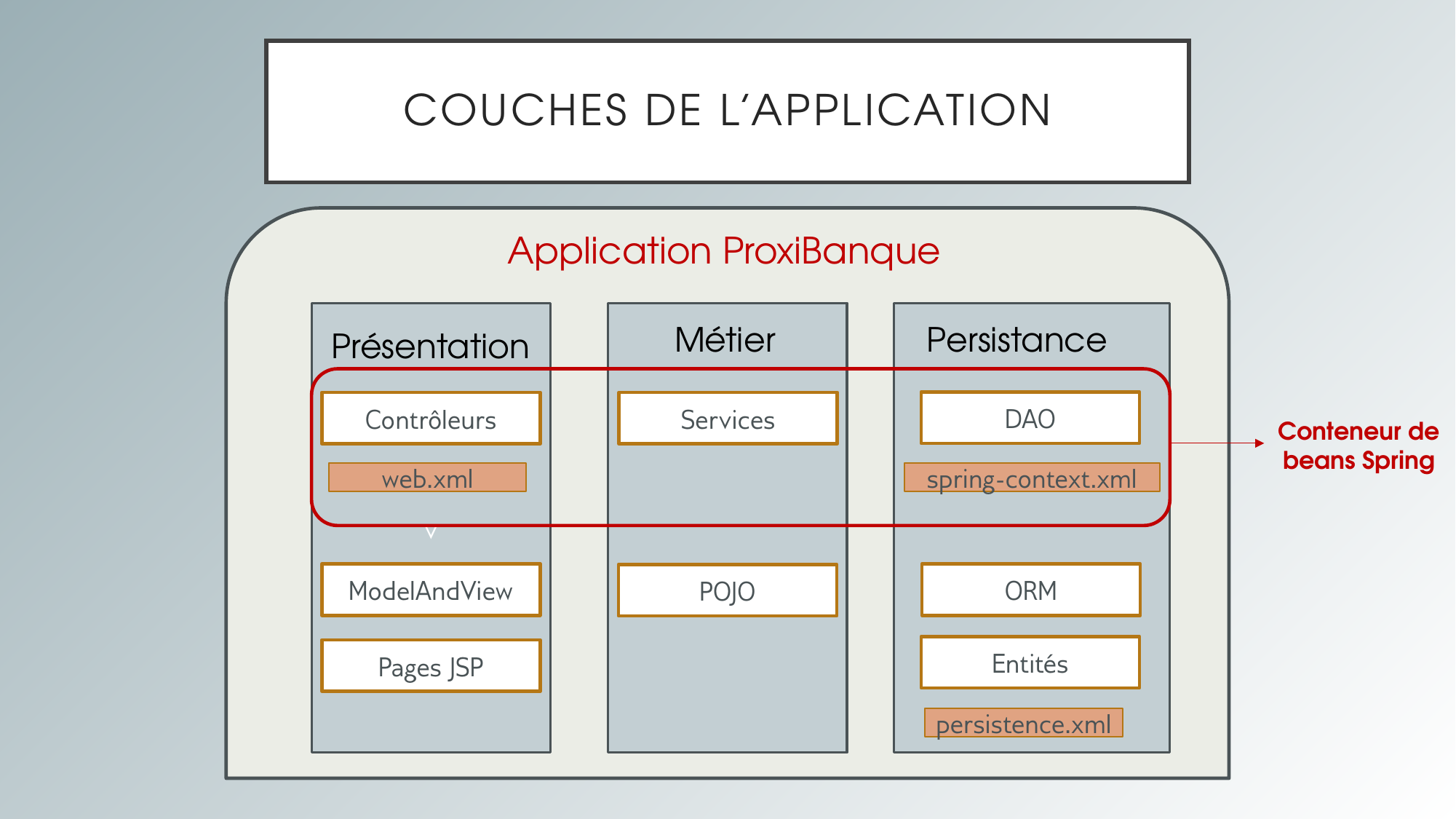

# Couches de l’application

Application ProxiBanque
v

Métier
Persistance
Présentation

DAO
Services
Contrôleurs
Conteneur de beans Spring
web.xml
spring-context.xml
ORM
ModelAndView
POJO
Entités
Pages JSP
persistence.xml